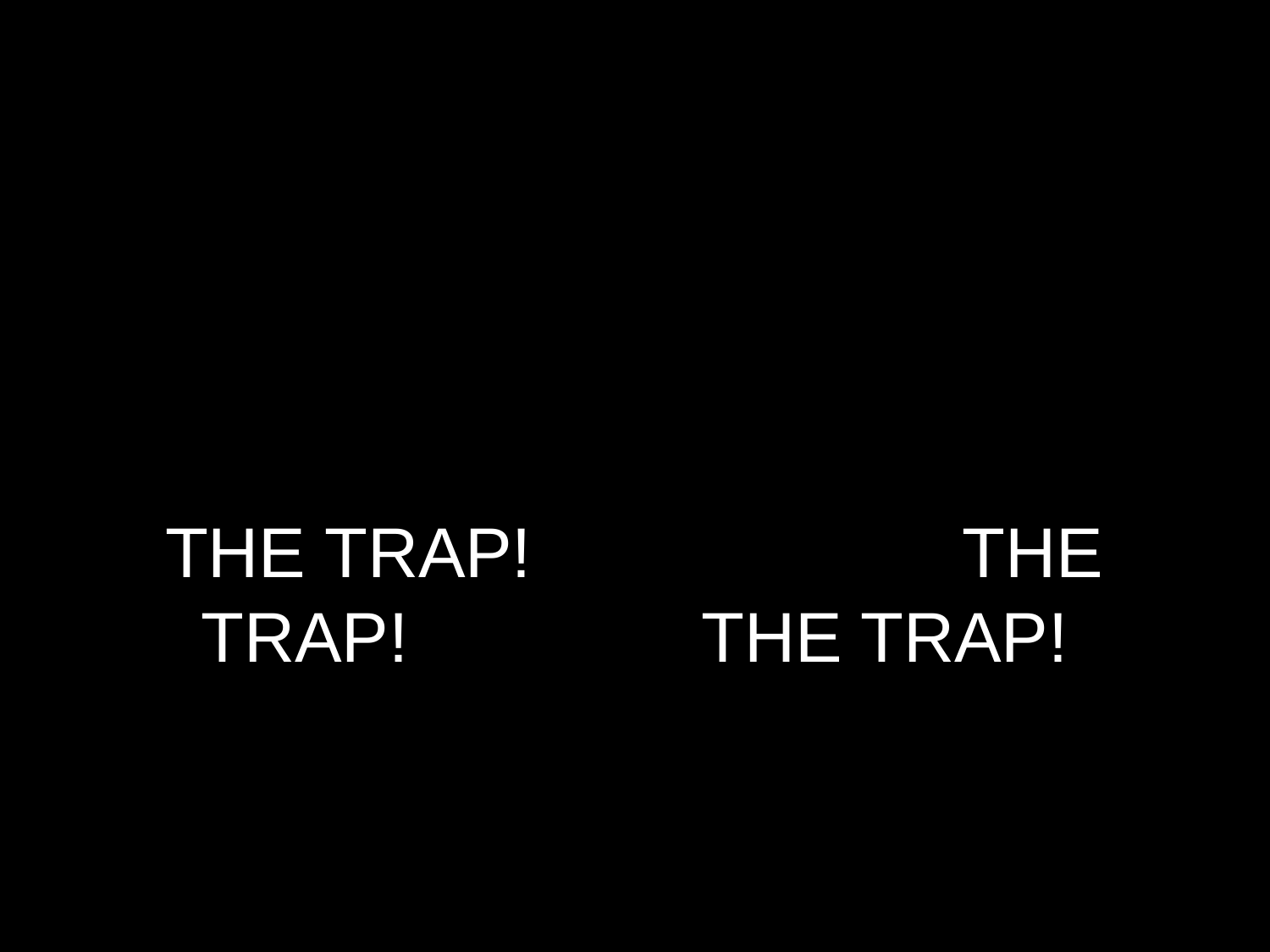

# THE TRAP!                      THE TRAP!               THE TRAP!